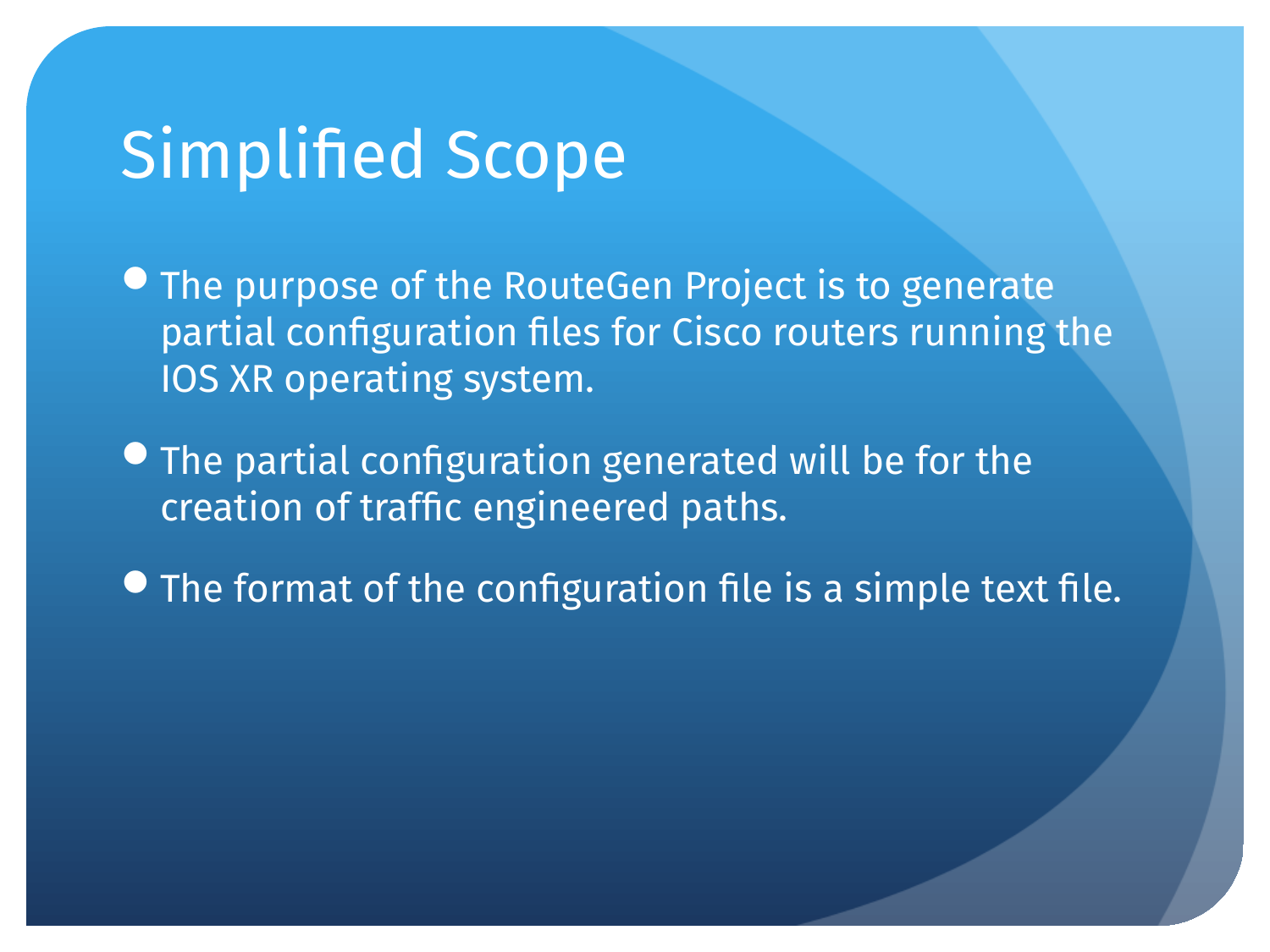

# Simplified Scope
The purpose of the RouteGen Project is to generate partial configuration files for Cisco routers running the  IOS XR operating system.
The partial configuration generated will be for the creation of traffic engineered paths.
The format of the configuration file is a simple text file.